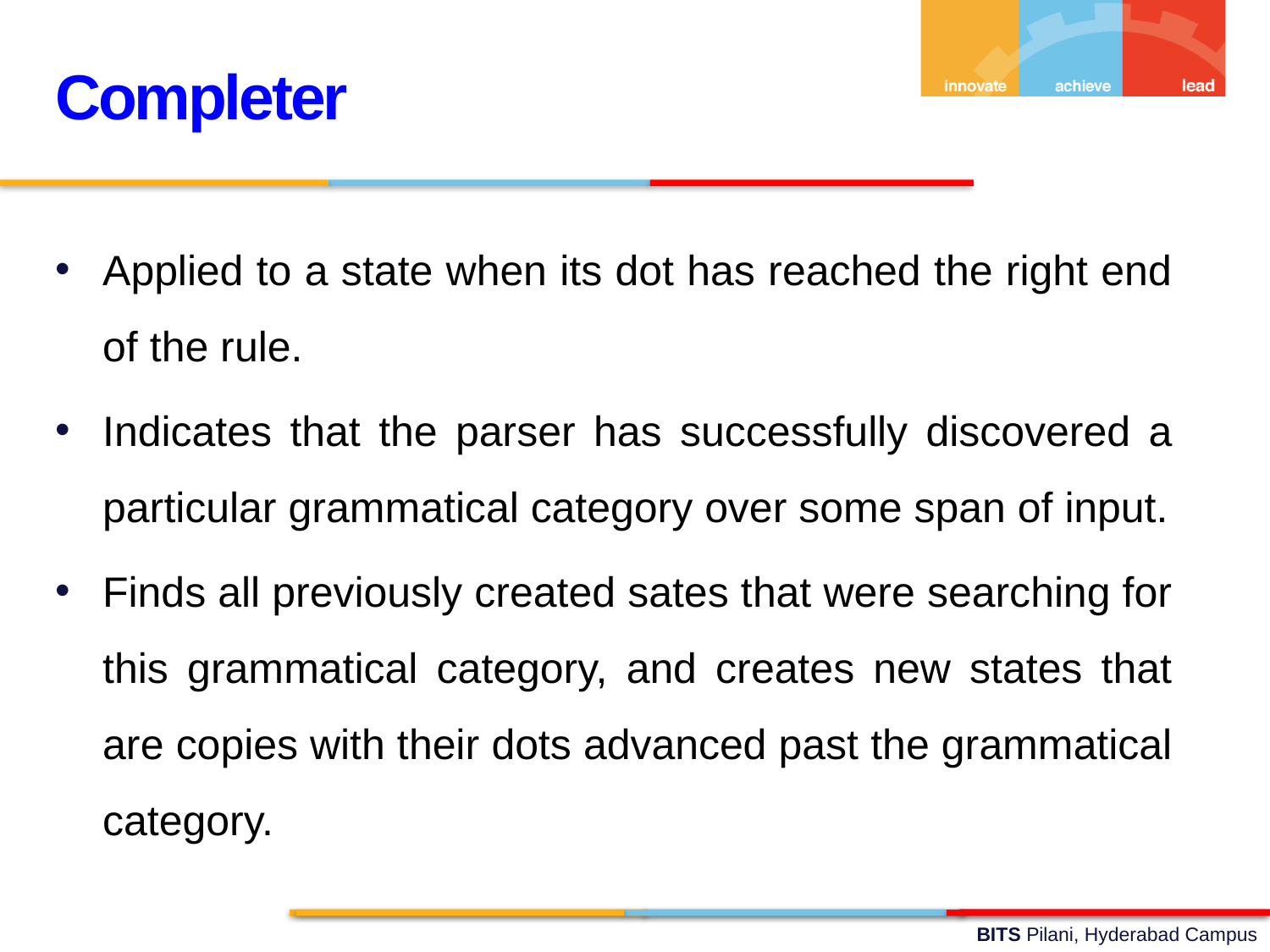

Completer
Applied to a state when its dot has reached the right end of the rule.
Indicates that the parser has successfully discovered a particular grammatical category over some span of input.
Finds all previously created sates that were searching for this grammatical category, and creates new states that are copies with their dots advanced past the grammatical category.